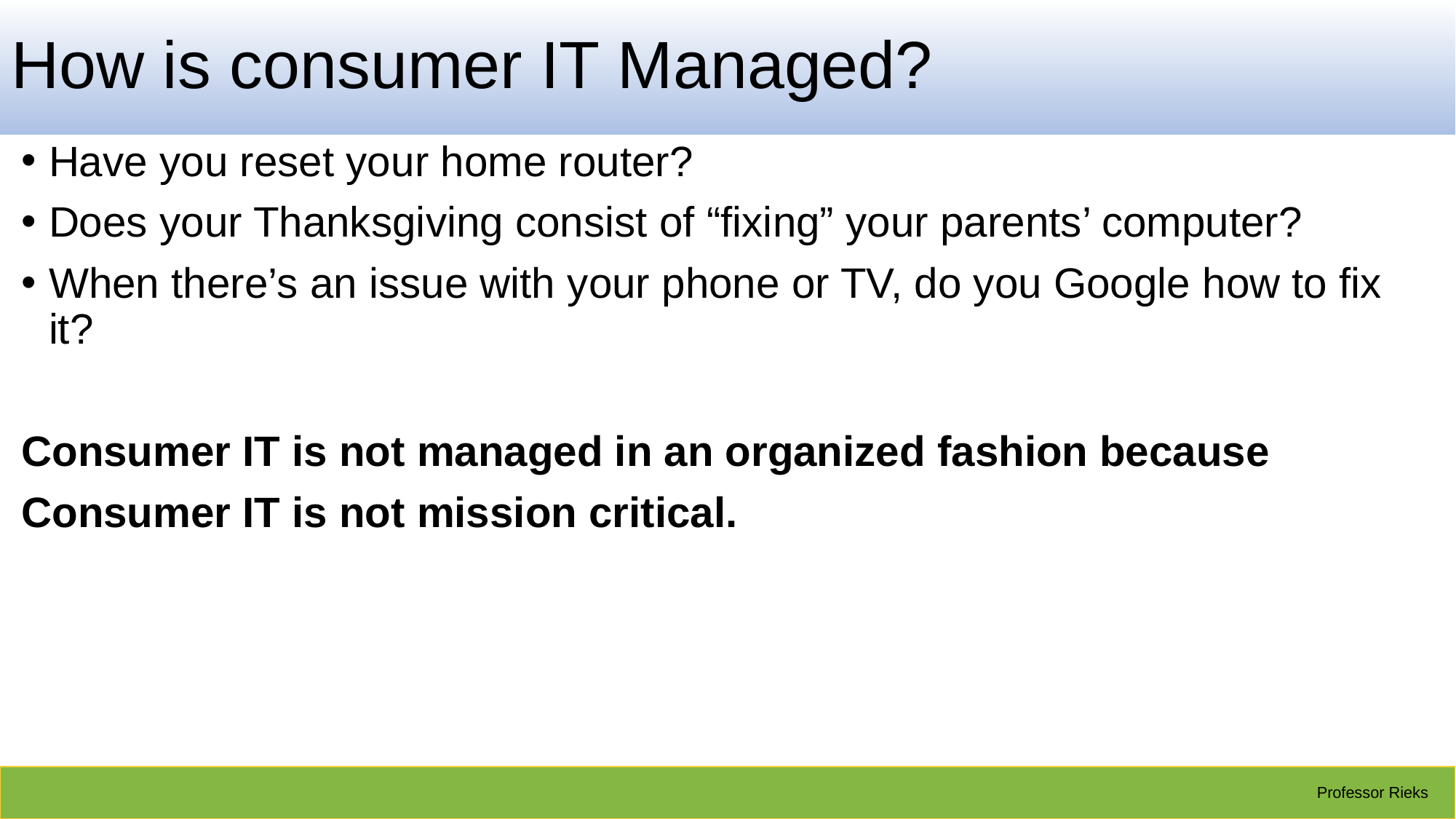

# How is consumer IT Managed?
Have you reset your home router?
Does your Thanksgiving consist of “fixing” your parents’ computer?
When there’s an issue with your phone or TV, do you Google how to fix it?

Consumer IT is not managed in an organized fashion because
Consumer IT is not mission critical.